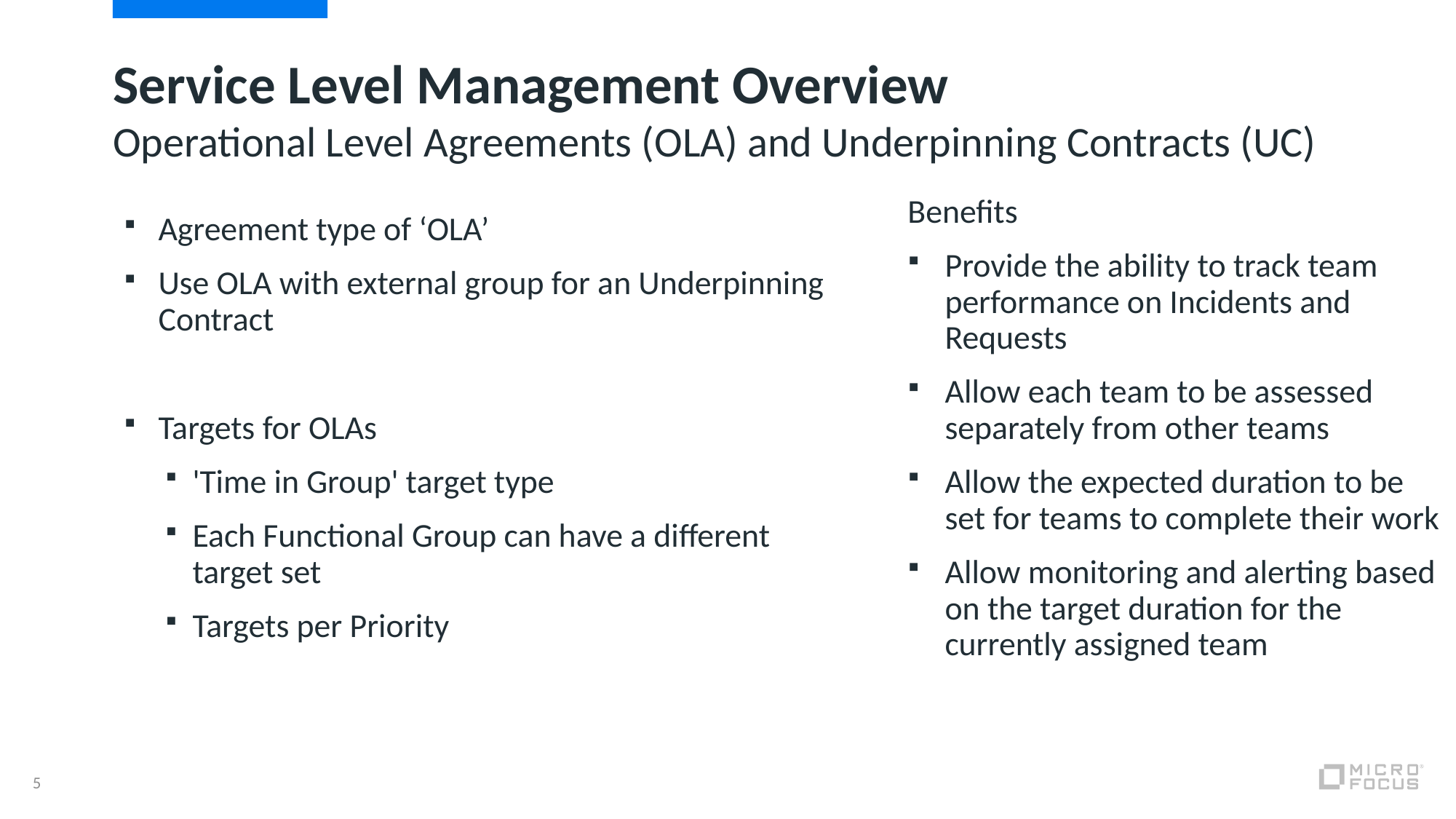

# Service Level Management Overview
Operational Level Agreements (OLA) and Underpinning Contracts (UC)
Benefits
Provide the ability to track team performance on Incidents and Requests
Allow each team to be assessed separately from other teams
Allow the expected duration to be set for teams to complete their work
Allow monitoring and alerting based on the target duration for the currently assigned team

Agreement type of ‘OLA’
Use OLA with external group for an Underpinning Contract

Targets for OLAs
'Time in Group' target type
Each Functional Group can have a different target set
Targets per Priority
5